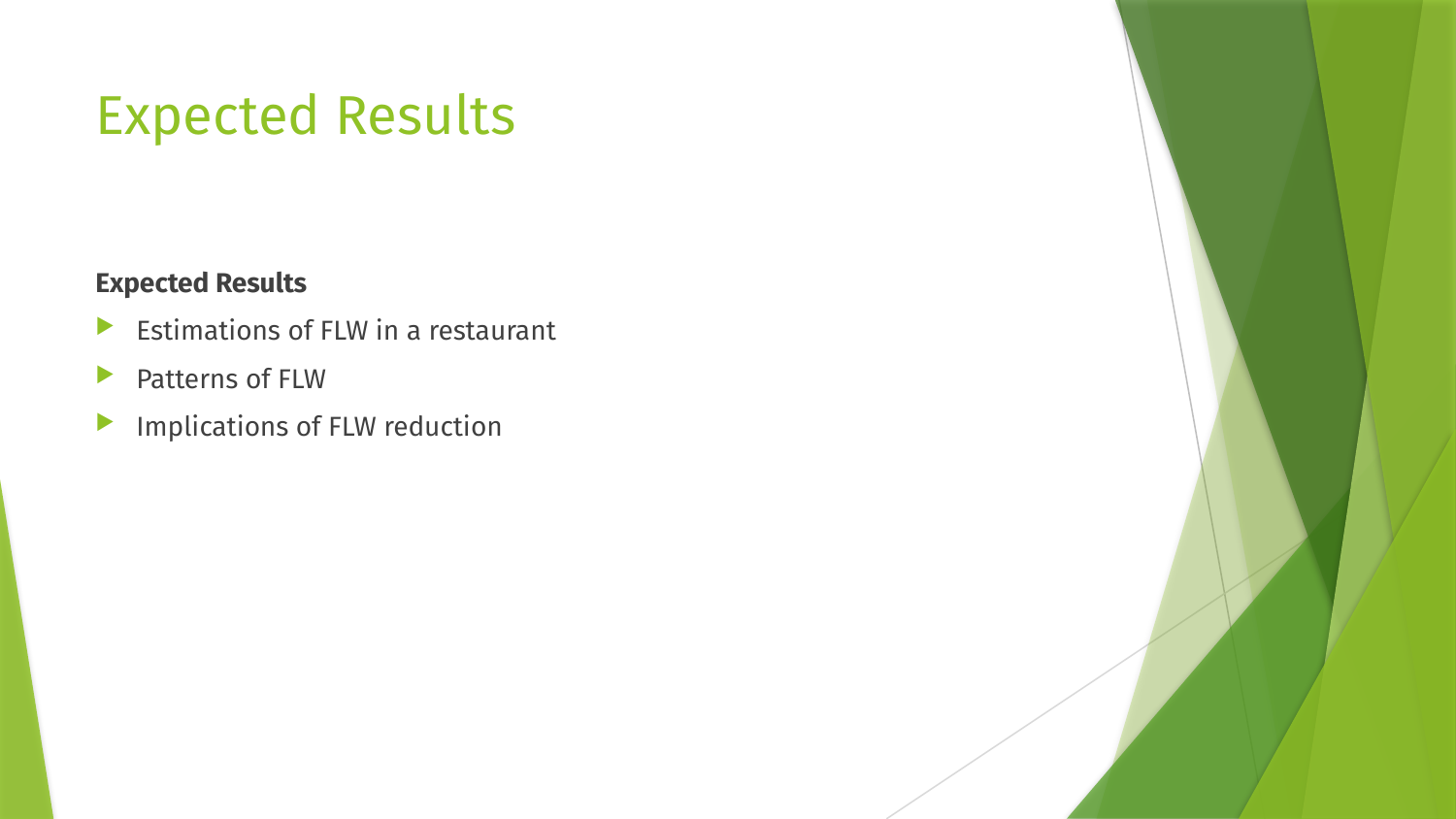

# Expected Results
Expected Results
Estimations of FLW in a restaurant
Patterns of FLW
Implications of FLW reduction